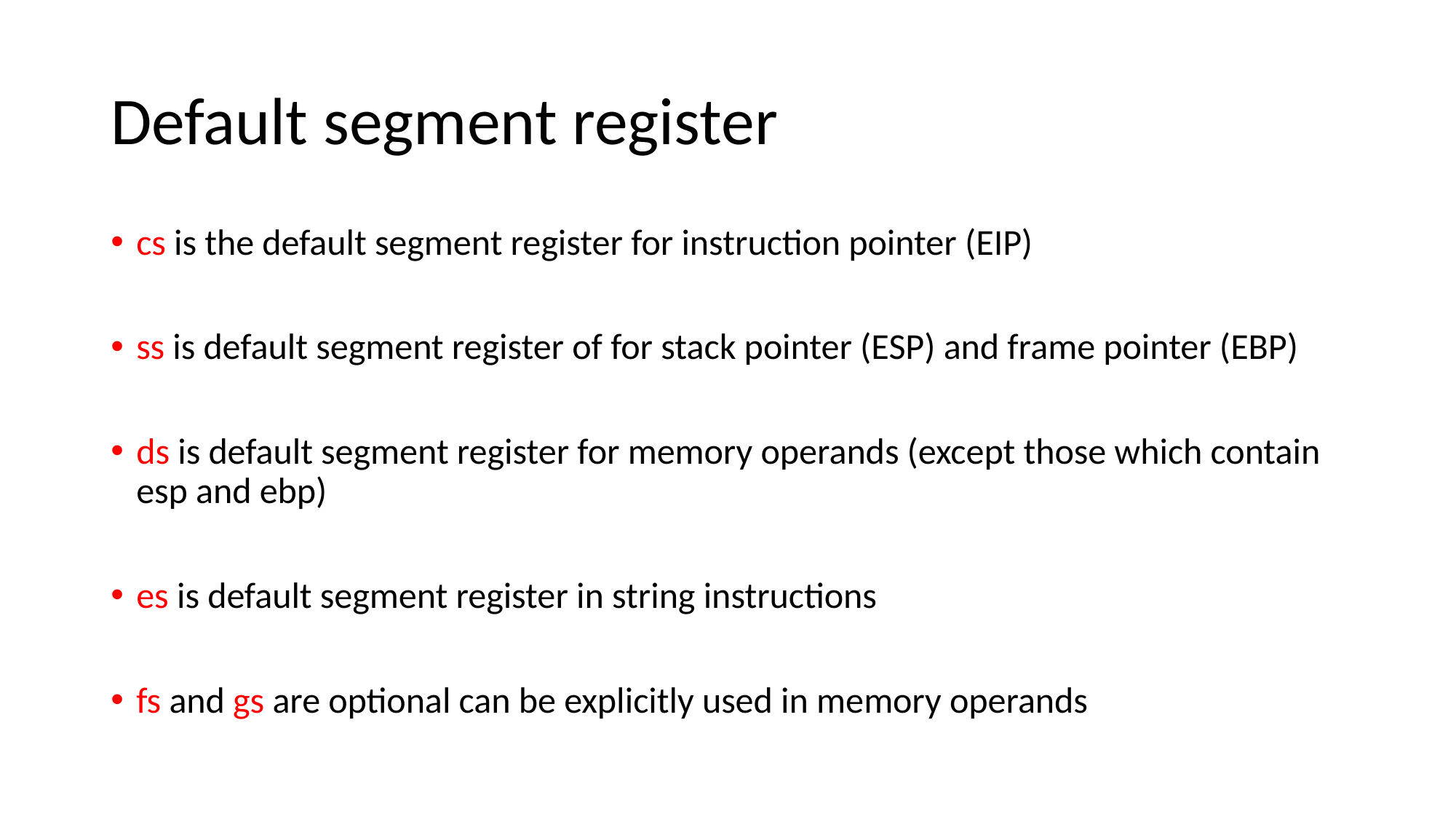

# Default segment register
cs is the default segment register for instruction pointer (EIP)

ss is default segment register of for stack pointer (ESP) and frame pointer (EBP)

ds is default segment register for memory operands (except those which contain esp and ebp)

es is default segment register in string instructions

fs and gs are optional can be explicitly used in memory operands